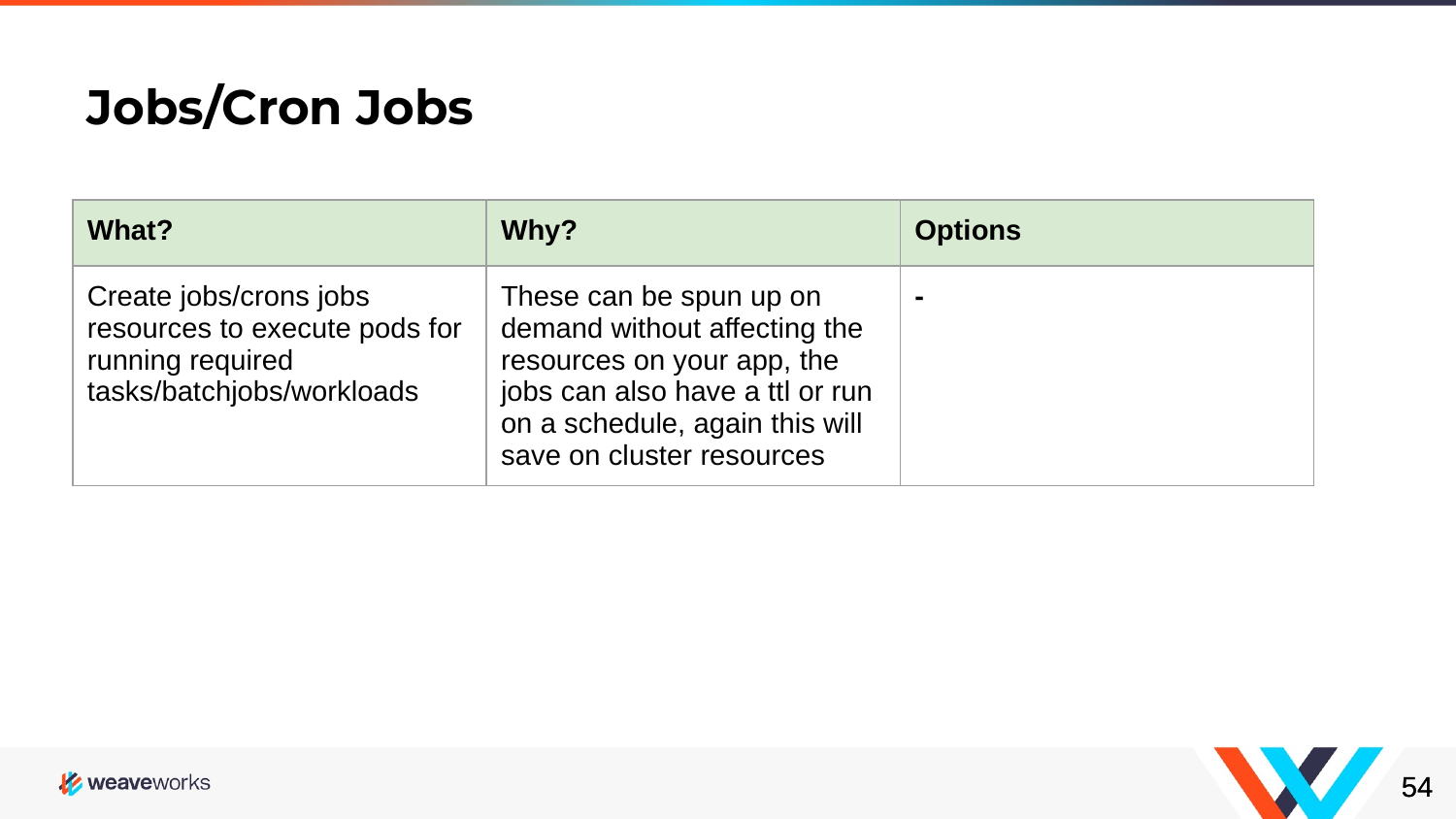

# Jobs/Cron Jobs
| What? | Why? | Options |
| --- | --- | --- |
| Create jobs/crons jobs resources to execute pods for running required tasks/batchjobs/workloads | These can be spun up on demand without affecting the resources on your app, the jobs can also have a ttl or run on a schedule, again this will save on cluster resources | - |
54
54